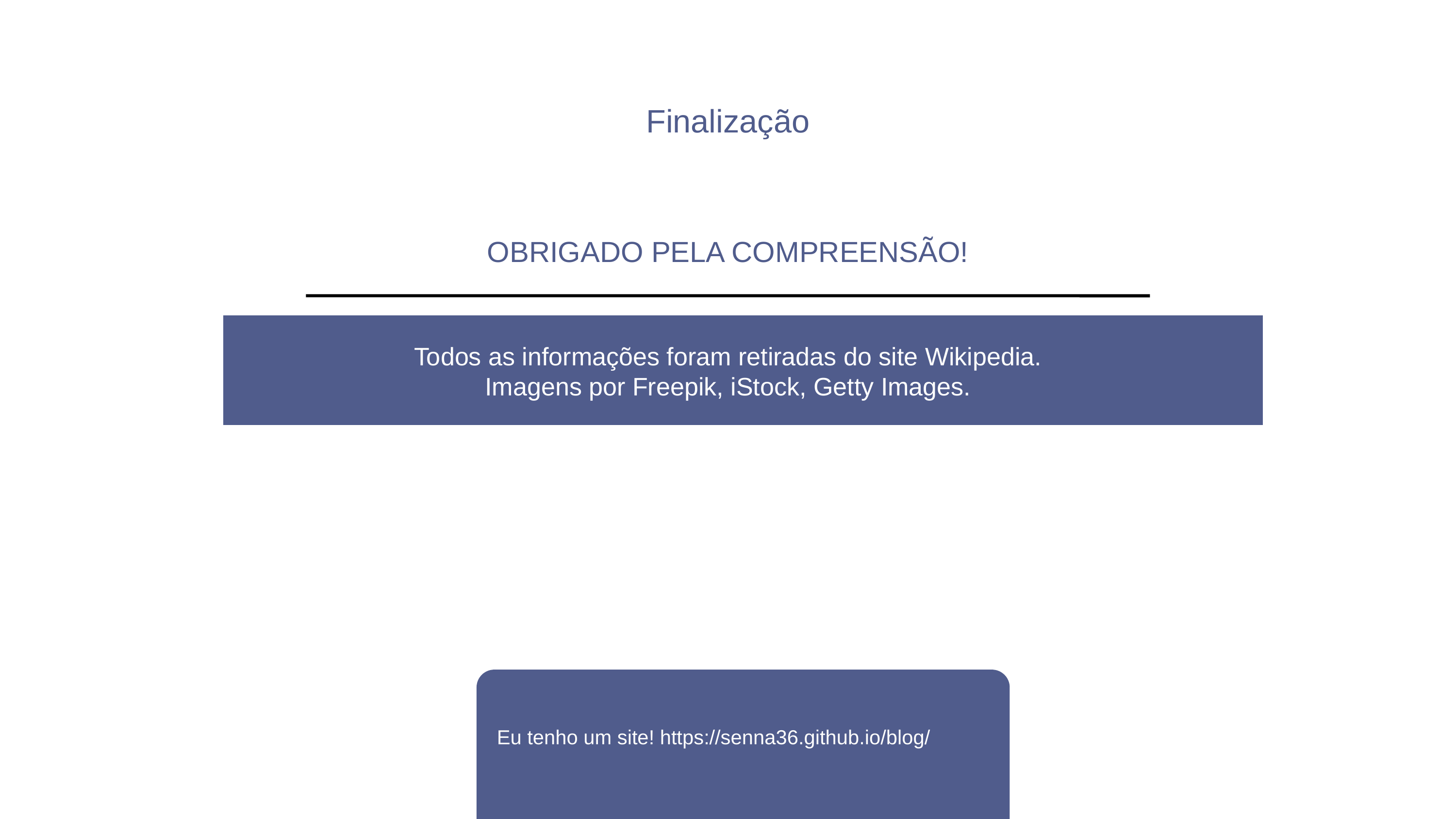

Finalização
OBRIGADO PELA COMPREENSÃO!

Todos as informações foram retiradas do site Wikipedia.
Imagens por Freepik, iStock, Getty Images.

Eu tenho um site! https://senna36.github.io/blog/